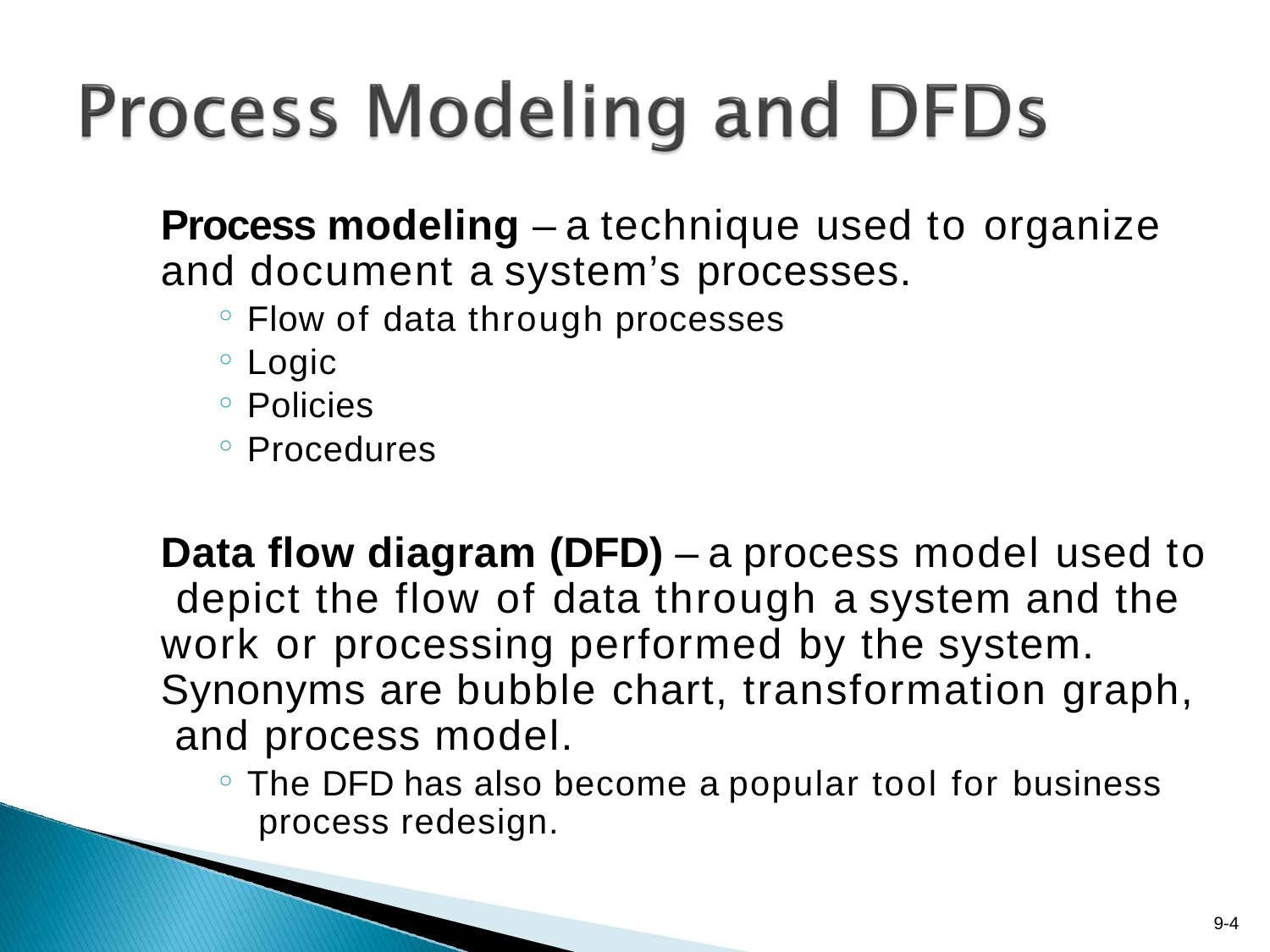

# Process modeling – a technique used to organize  and document a system’s processes.
Flow of data through processes
Logic
Policies
Procedures

Data flow diagram (DFD) – a process model used to  depict the flow of data through a system and the  work or processing performed by the system.
Synonyms are bubble chart, transformation graph,  and process model.
The DFD has also become a popular tool for business  process redesign.
9-4